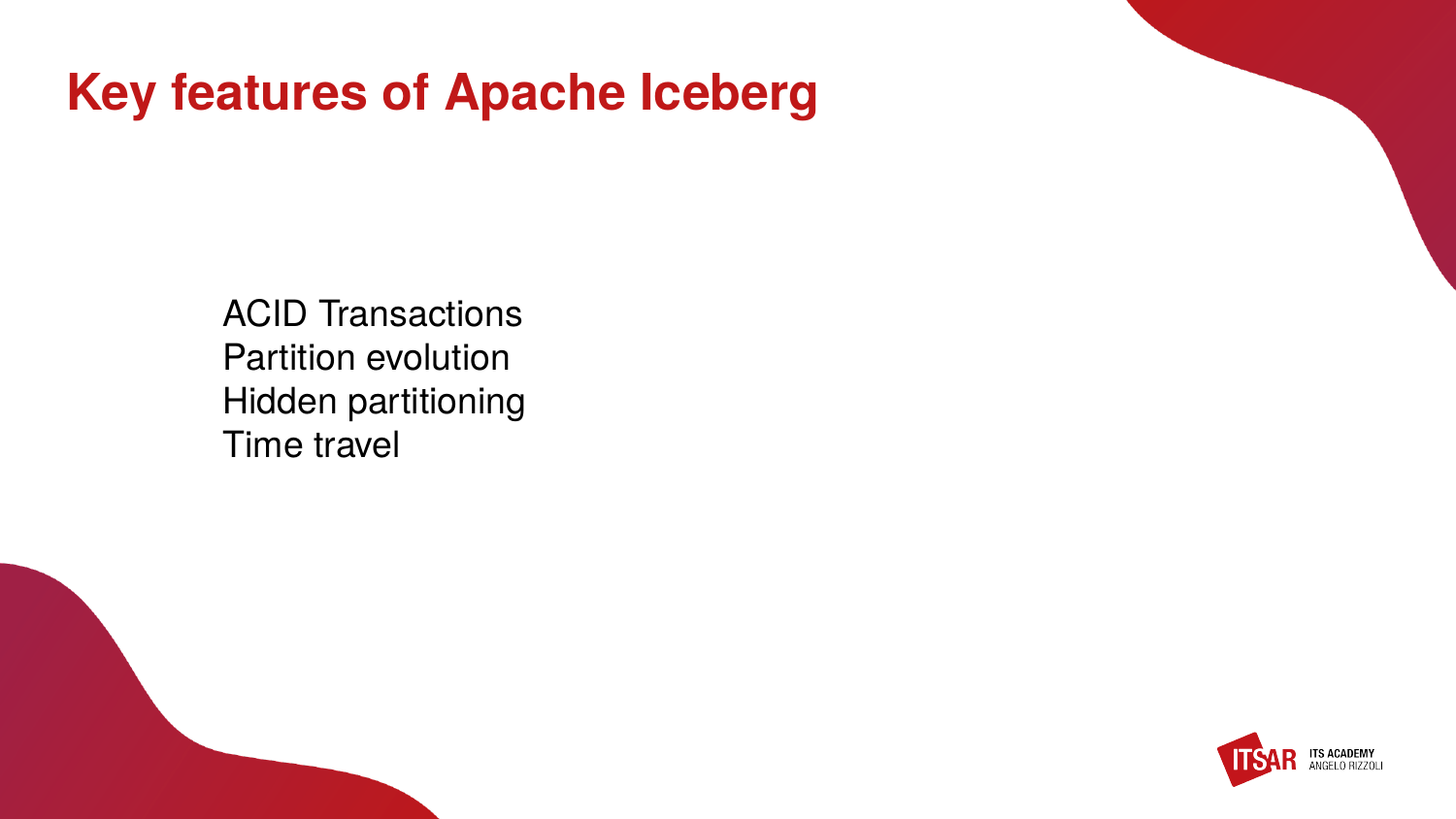

# Key features of Apache Iceberg
ACID Transactions
Partition evolution
Hidden partitioning
Time travel